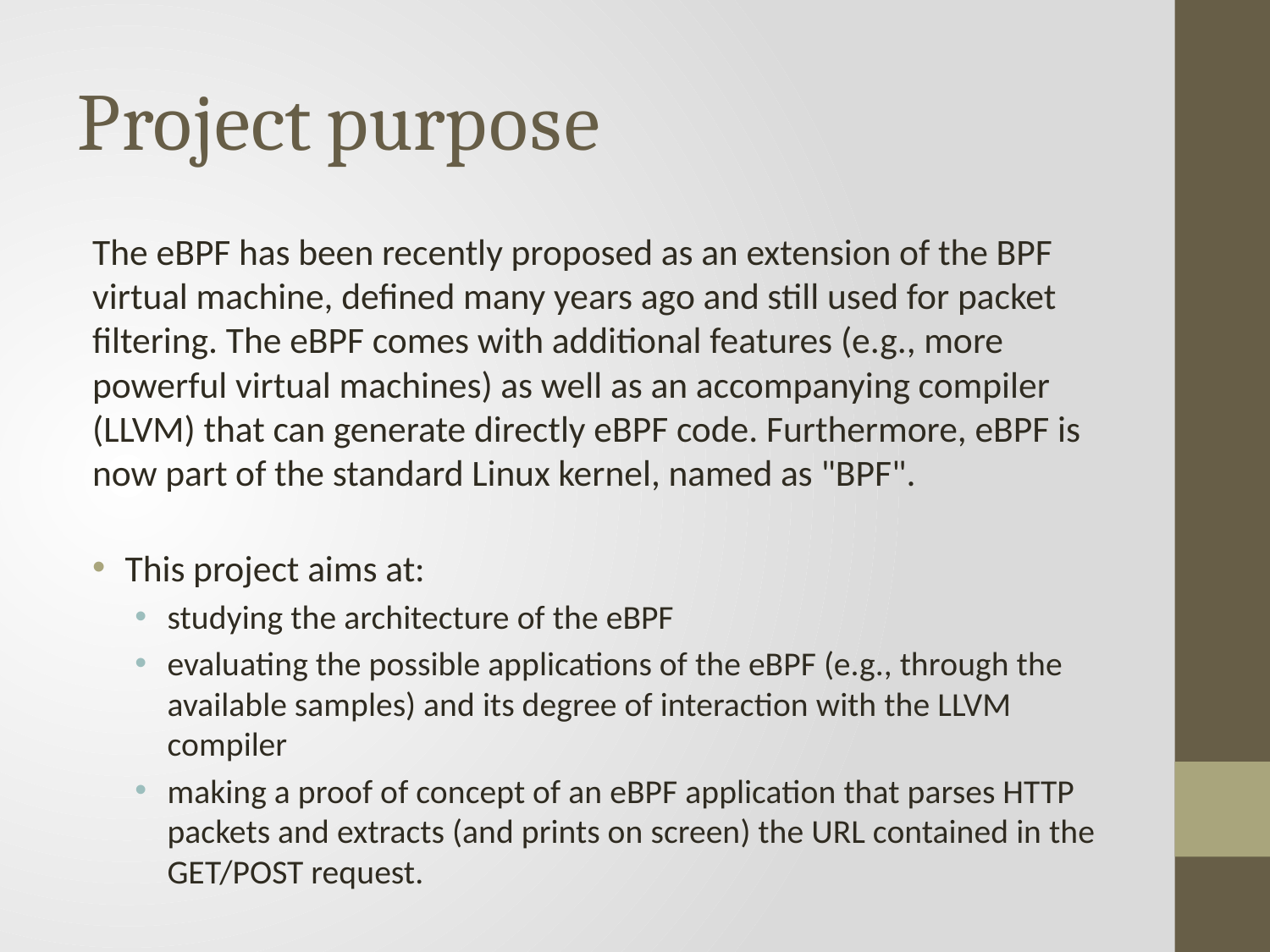

# Project purpose
The eBPF has been recently proposed as an extension of the BPF virtual machine, defined many years ago and still used for packet filtering. The eBPF comes with additional features (e.g., more powerful virtual machines) as well as an accompanying compiler (LLVM) that can generate directly eBPF code. Furthermore, eBPF is now part of the standard Linux kernel, named as "BPF".
This project aims at:
studying the architecture of the eBPF
evaluating the possible applications of the eBPF (e.g., through the available samples) and its degree of interaction with the LLVM compiler
making a proof of concept of an eBPF application that parses HTTP packets and extracts (and prints on screen) the URL contained in the GET/POST request.